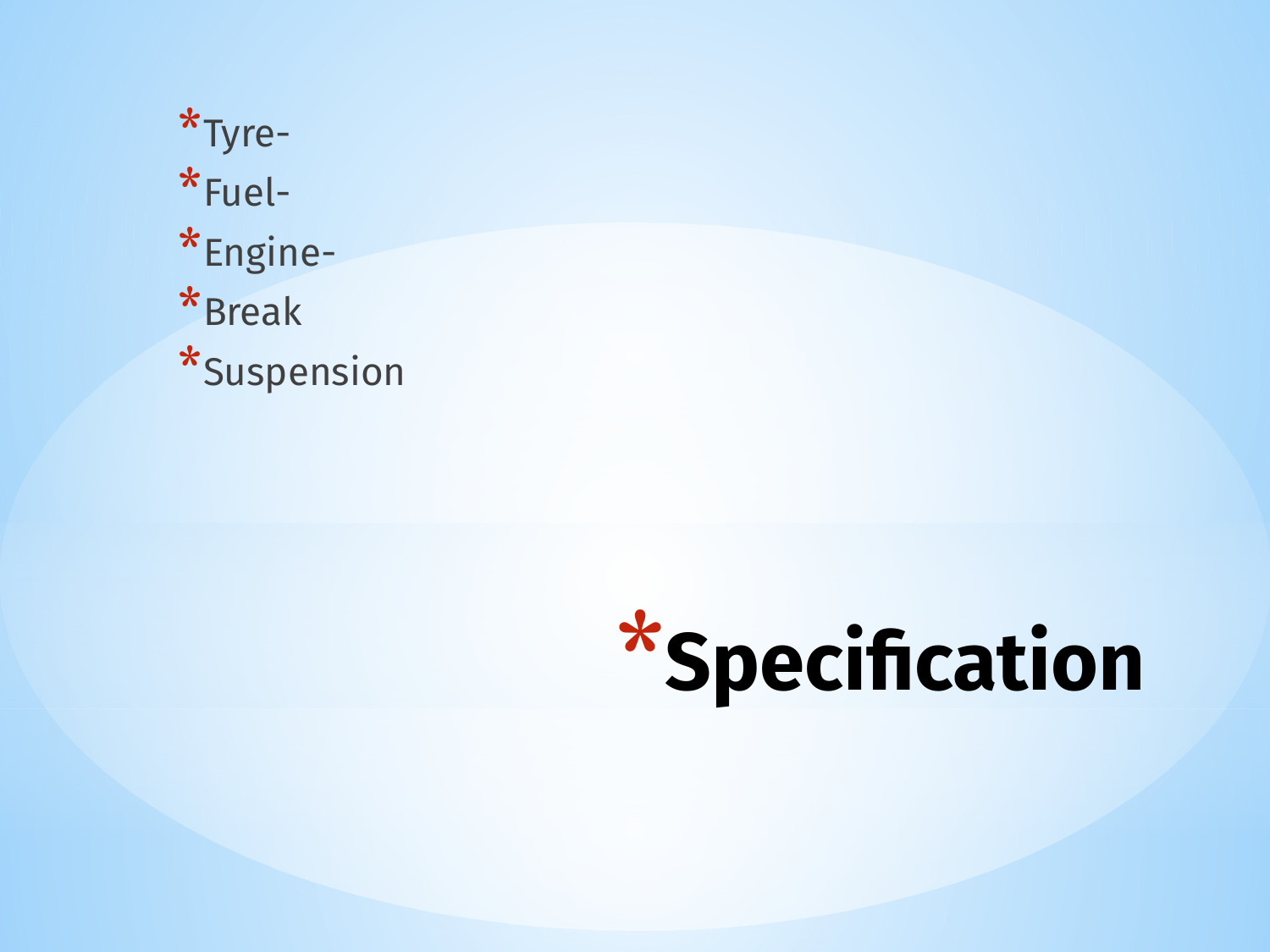

Tyre-
Fuel-
Engine-
Break
Suspension
# Specification